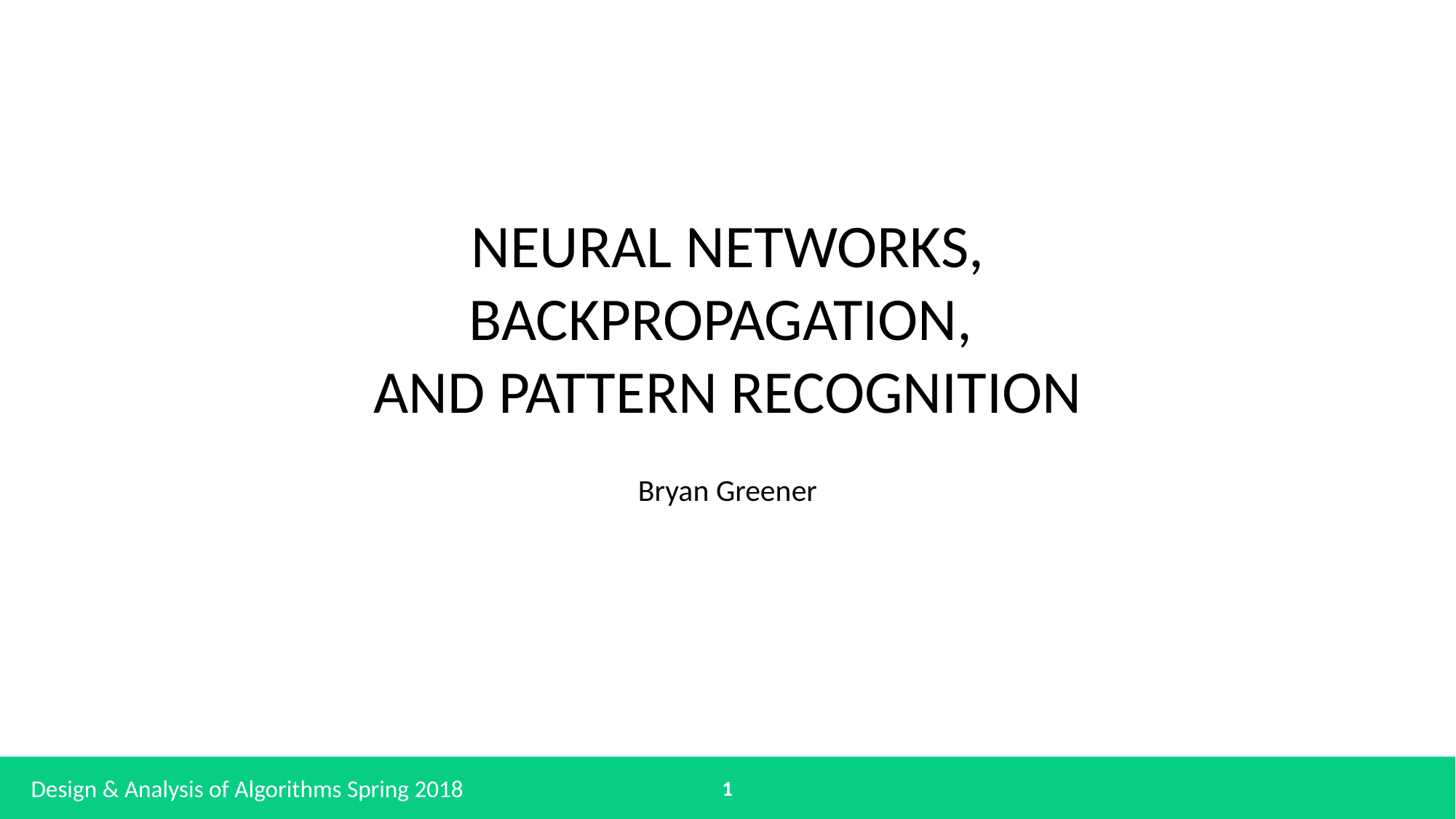

NEURAL NETWORKS, BACKPROPAGATION,
AND PATTERN RECOGNITION
Bryan Greener

1
Design & Analysis of Algorithms Spring 2018